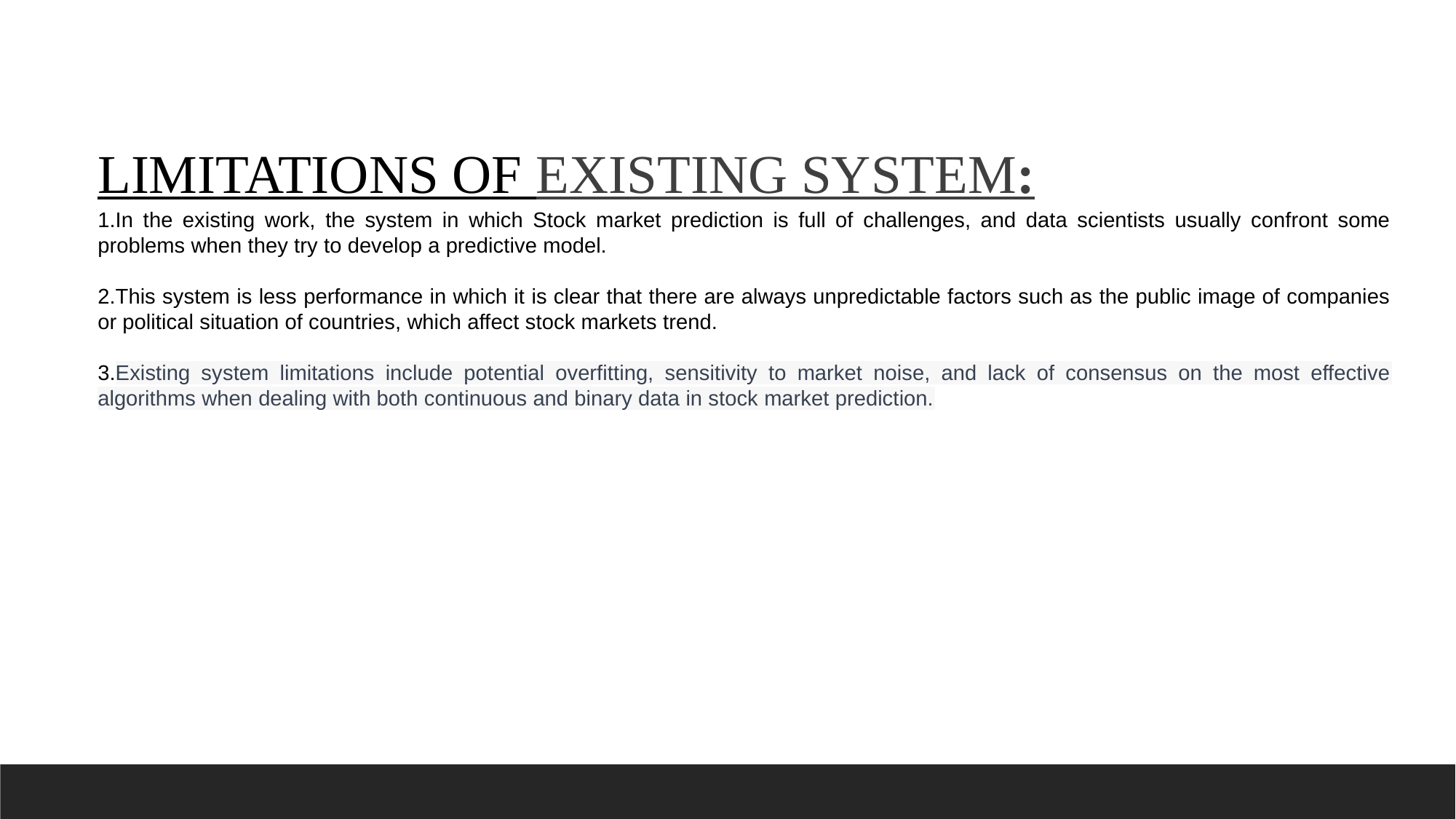

LIMITATIONS OF EXISTING SYSTEM:
1.In the existing work, the system in which Stock market prediction is full of challenges, and data scientists usually confront some problems when they try to develop a predictive model.

2.This system is less performance in which it is clear that there are always unpredictable factors such as the public image of companies or political situation of countries, which affect stock markets trend.

3.Existing system limitations include potential overfitting, sensitivity to market noise, and lack of consensus on the most effective algorithms when dealing with both continuous and binary data in stock market prediction.